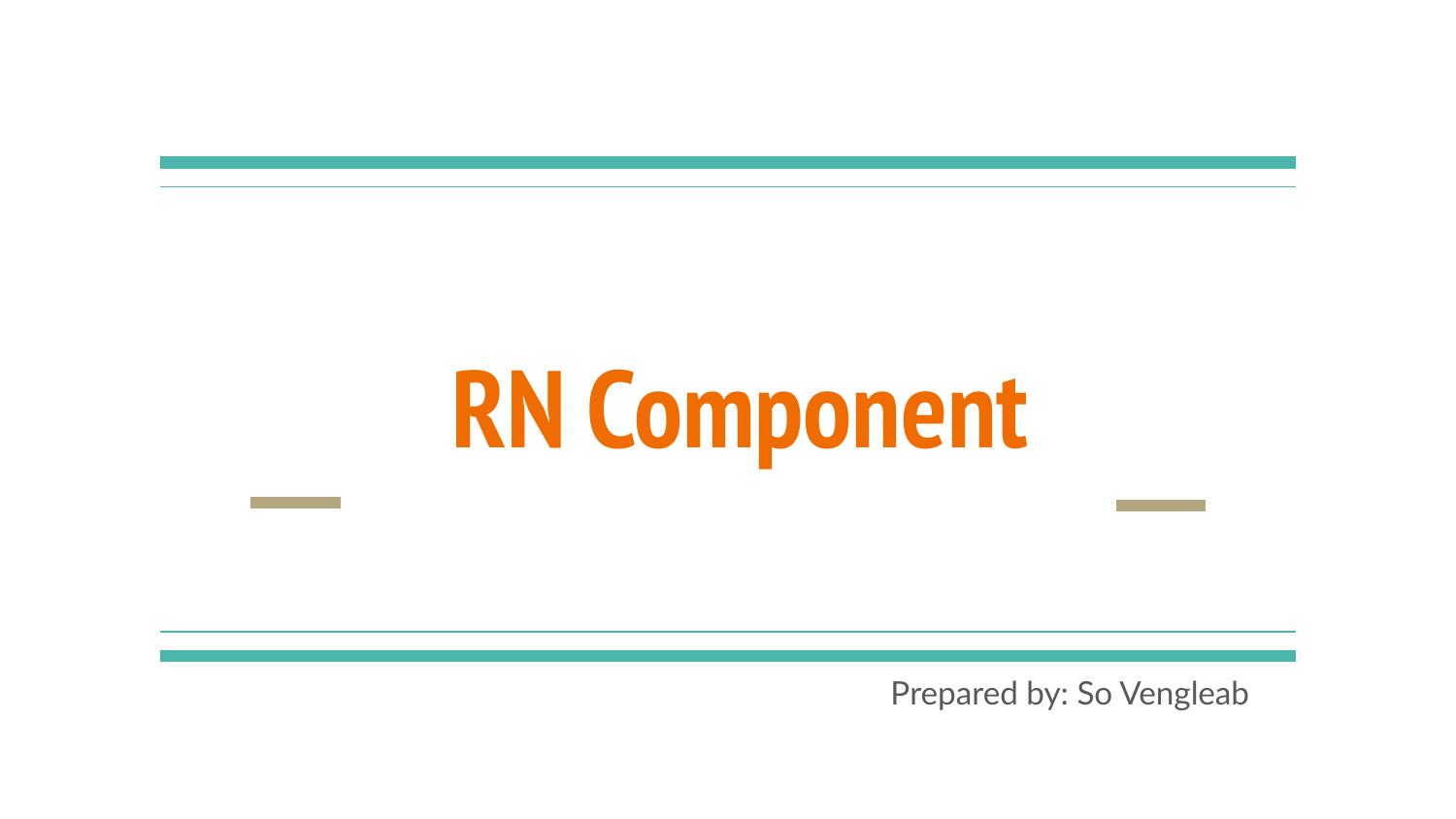

# RN Component
Prepared by: So Vengleab